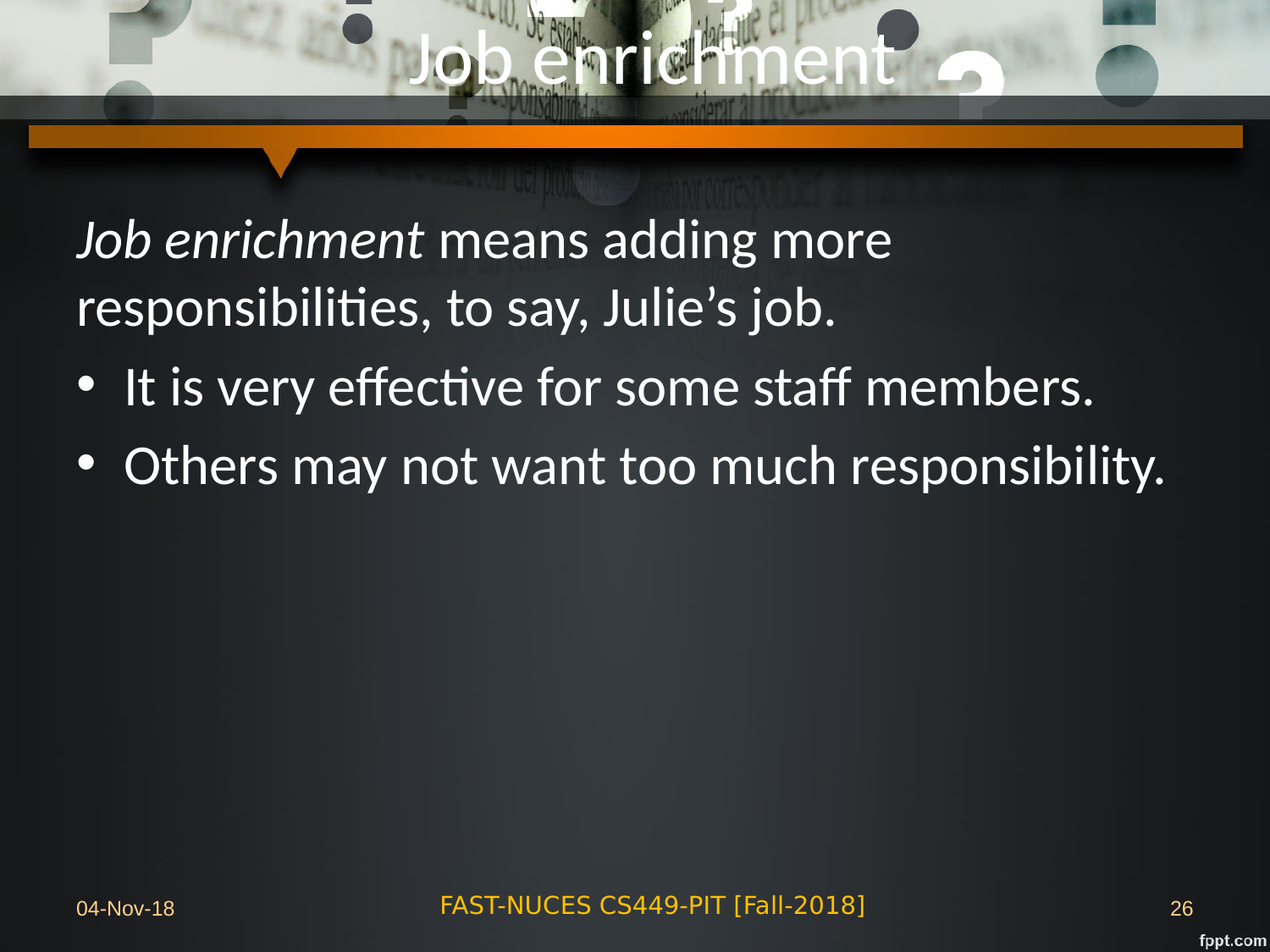

Job enrichment
Job enrichment means adding more responsibilities, to say, Julie’s job.
It is very effective for some staff members.
Others may not want too much responsibility.
FAST-NUCES CS449-PIT [Fall-2018]
04-Nov-18
26